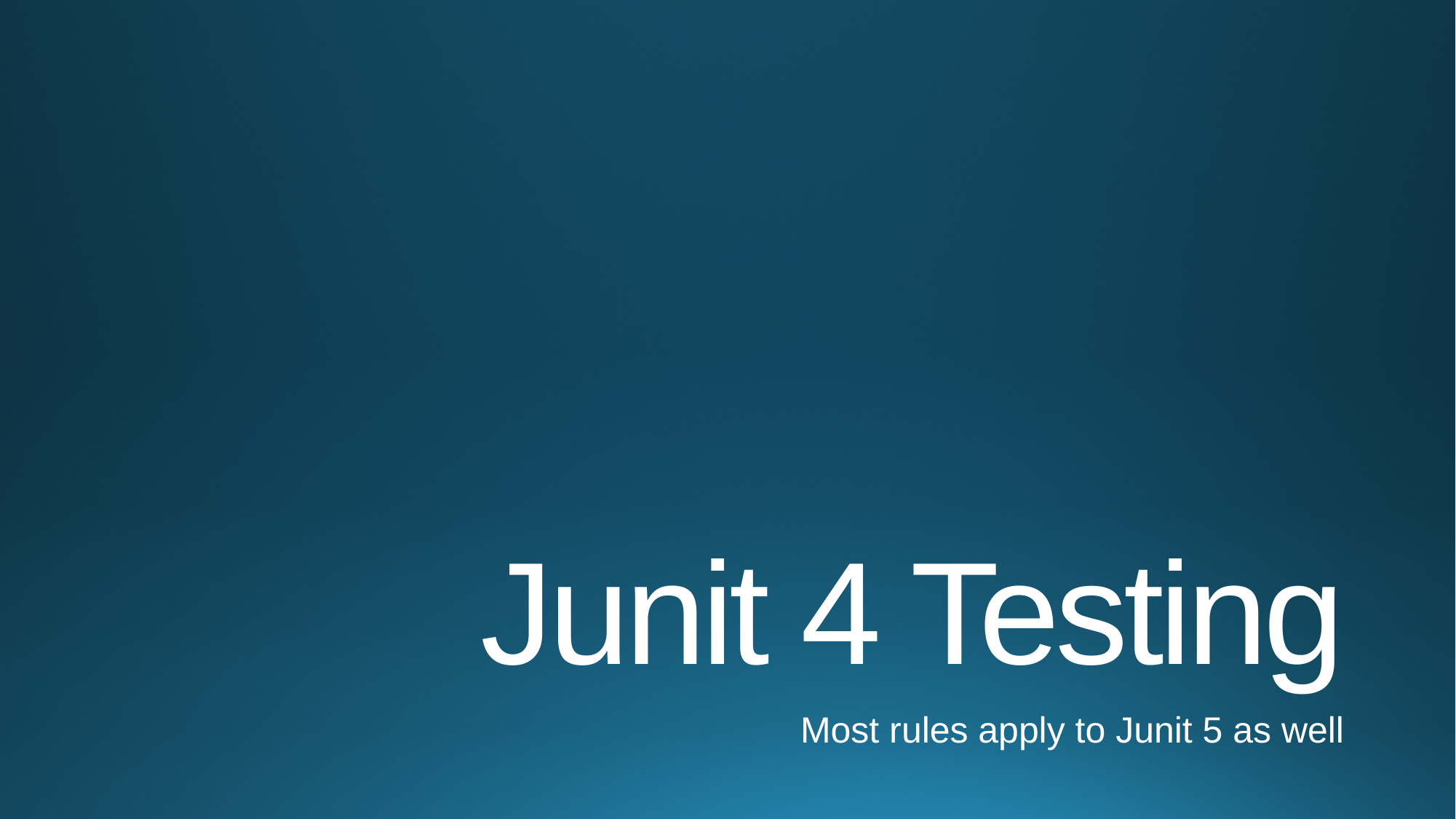

# Junit 4 Testing
Most rules apply to Junit 5 as well